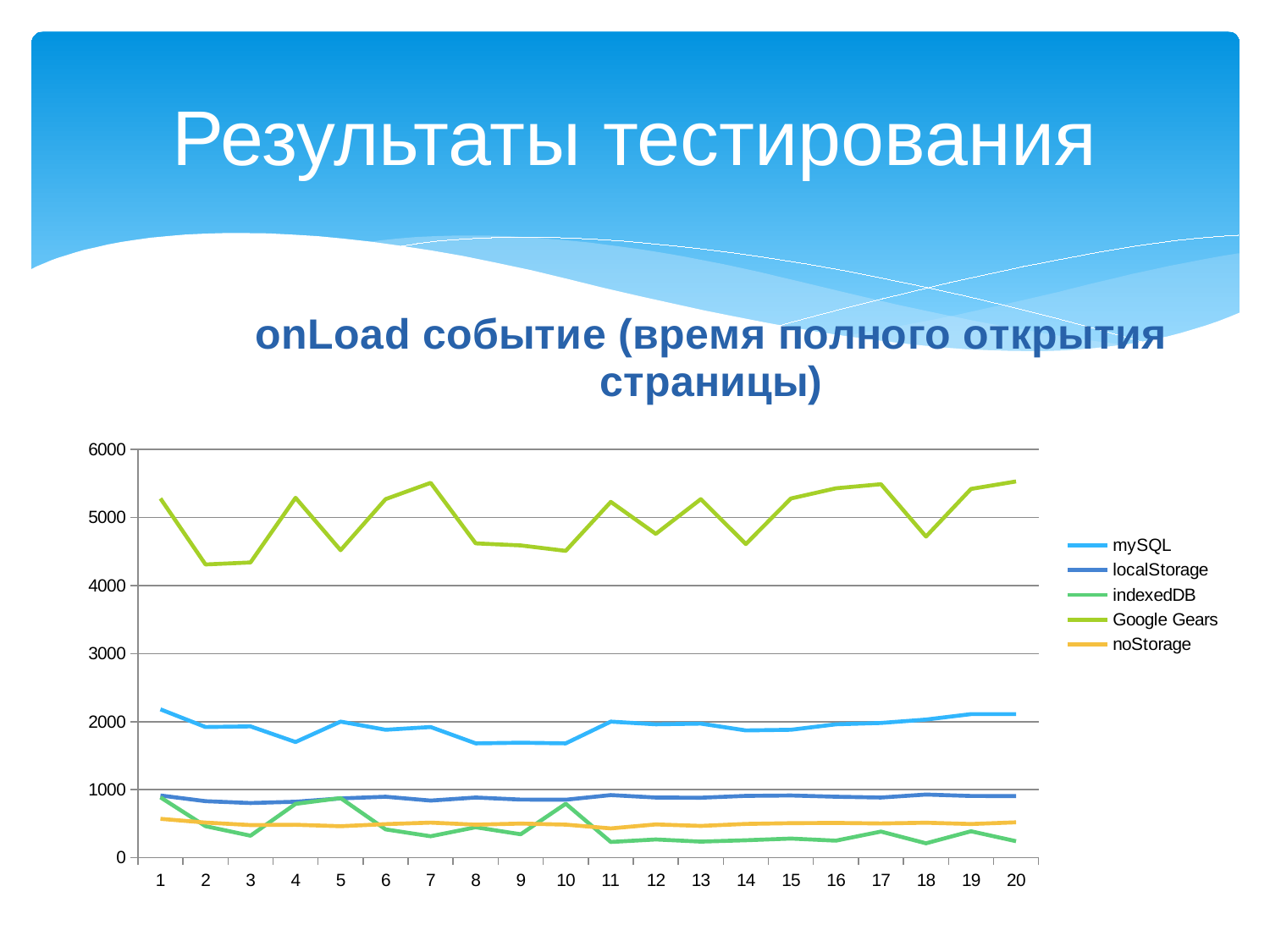

# Результаты тестирования

### Chart: onLoad событие (время полного открытия страницы)

| Category | mySQL | localStorage | indexedDB | Google Gears | noStorage |
|---|---|---|---|---|---|